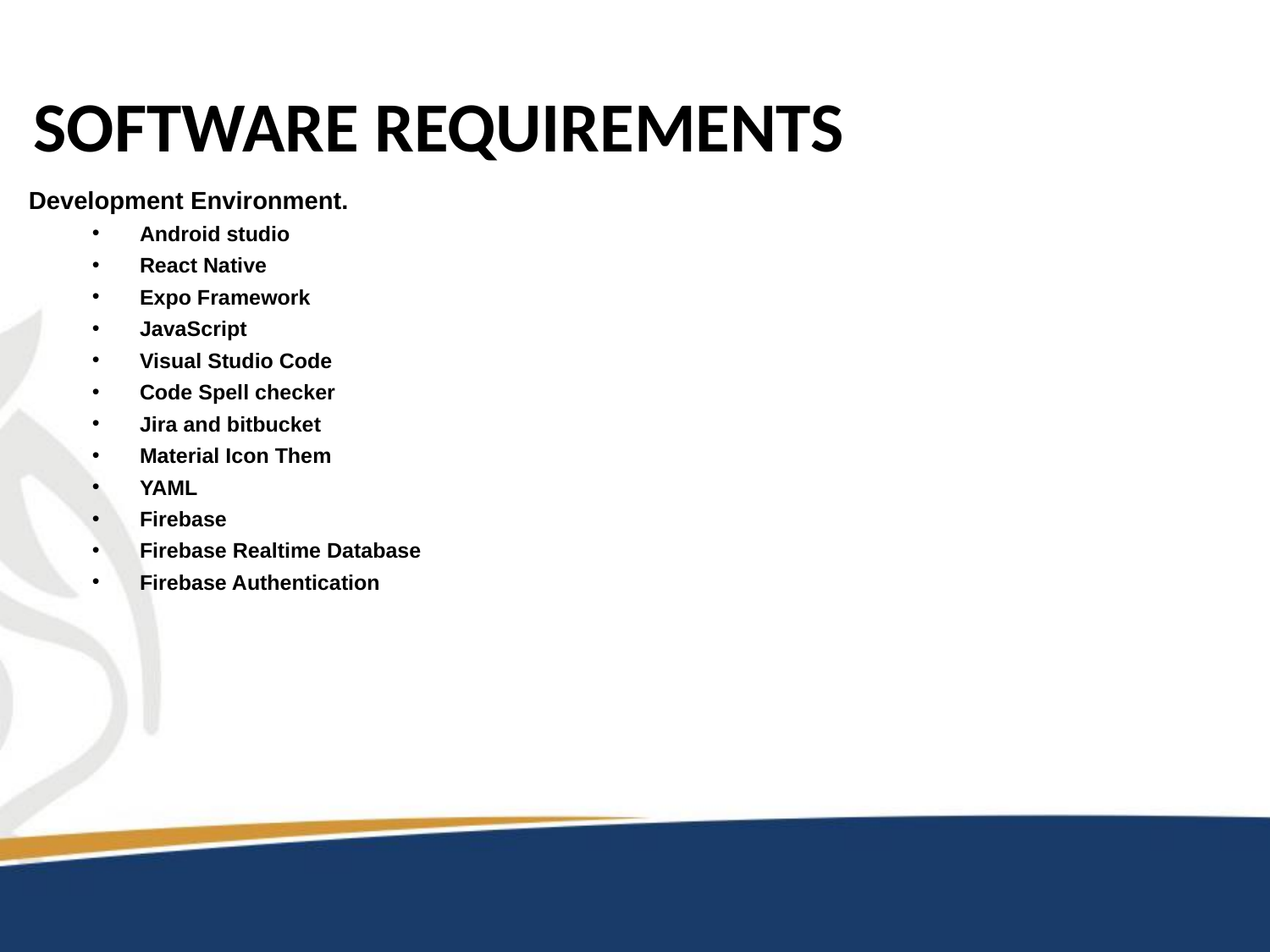

# SOFTWARE REQUIREMENTS
Development Environment.
Android studio
React Native
Expo Framework
JavaScript
Visual Studio Code
Code Spell checker
Jira and bitbucket
Material Icon Them
YAML
Firebase
Firebase Realtime Database
Firebase Authentication